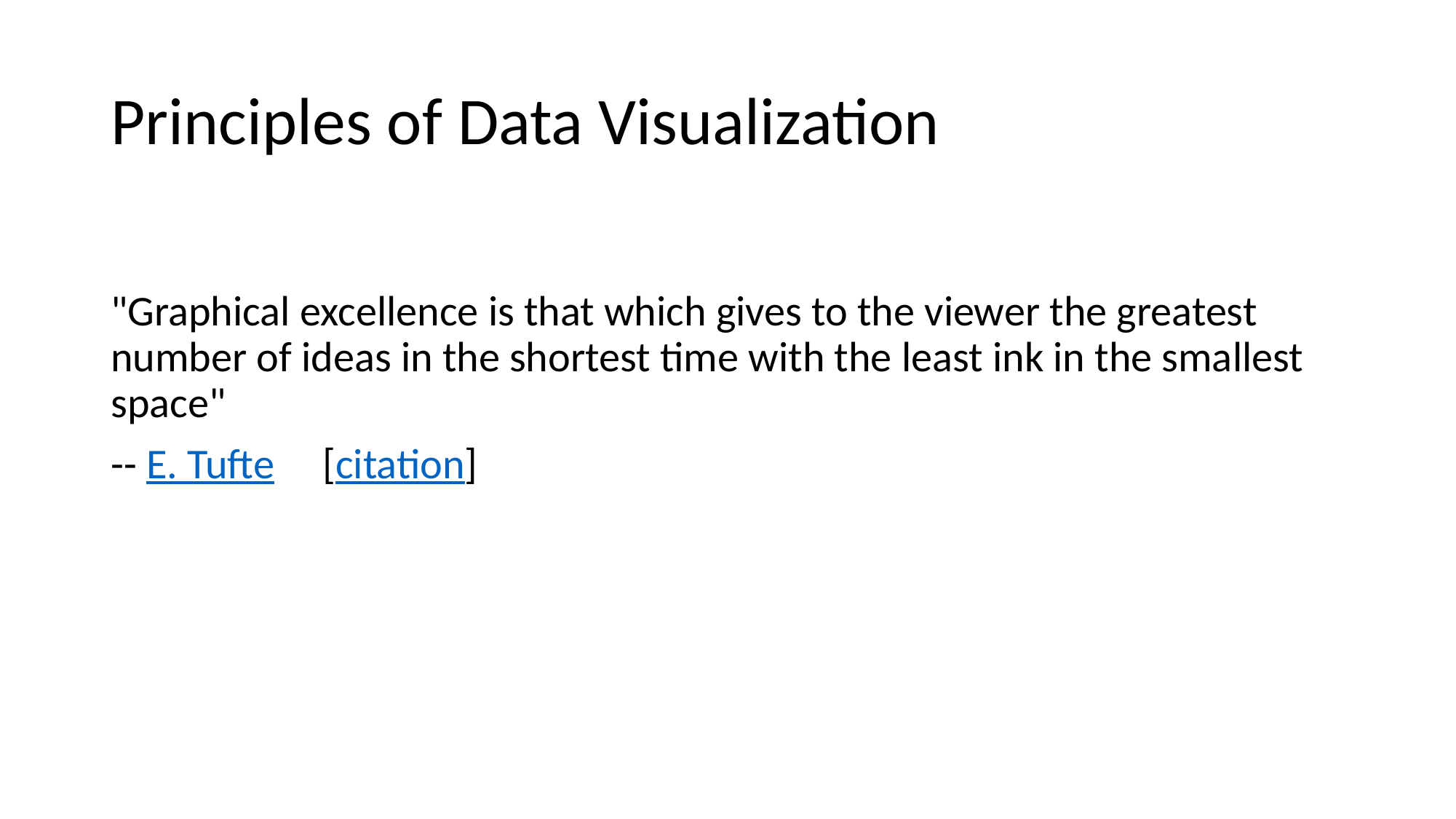

# Principles of Data Visualization

"Graphical excellence is that which gives to the viewer the greatest number of ideas in the shortest time with the least ink in the smallest space"
-- E. Tufte     [citation]